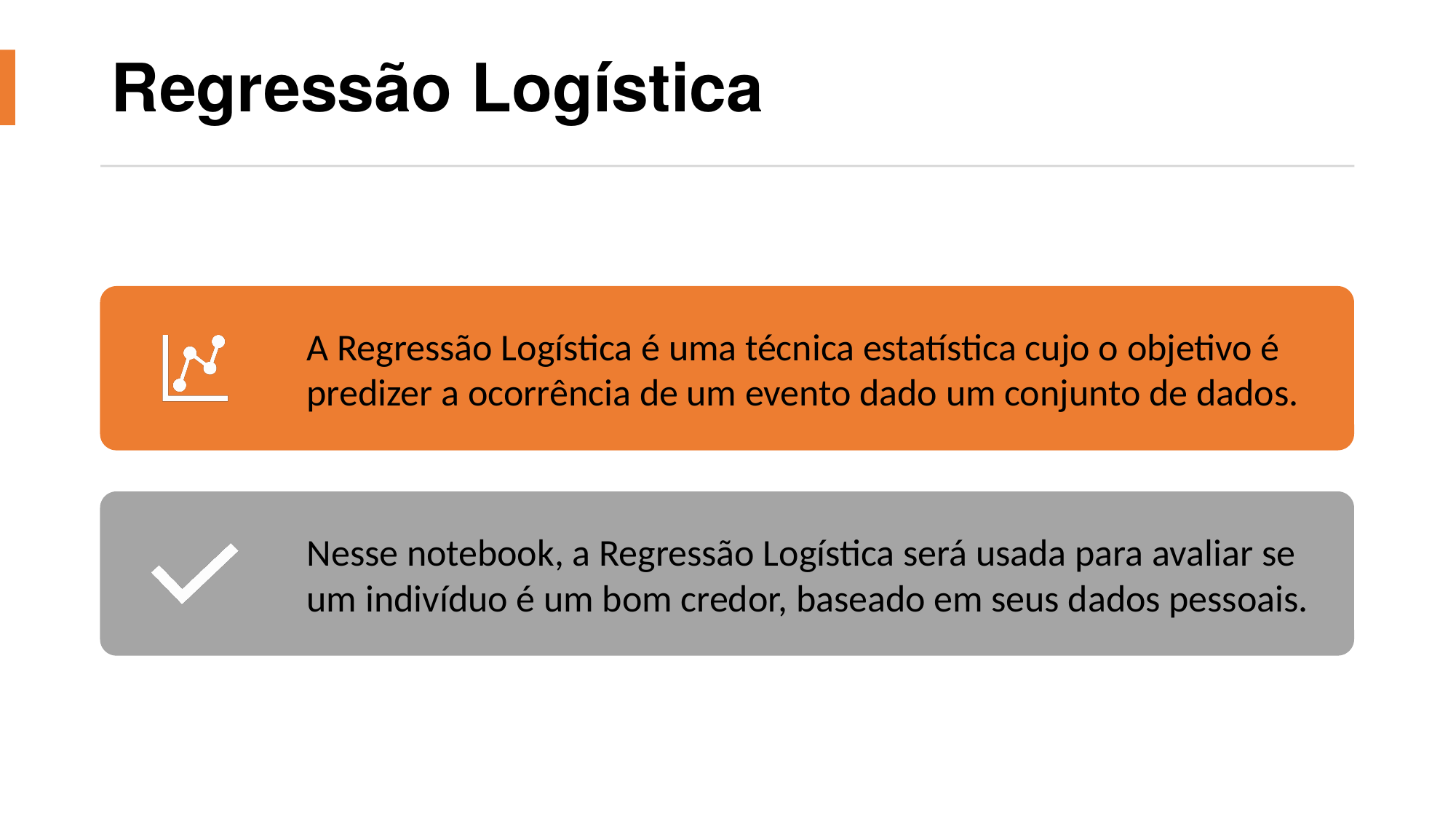

# Regressão Logística

A Regressão Logística é uma técnica estatística cujo o objetivo é predizer a ocorrência de um evento dado um conjunto de dados.
Nesse notebook, a Regressão Logística será usada para avaliar se um indivíduo é um bom credor, baseado em seus dados pessoais.